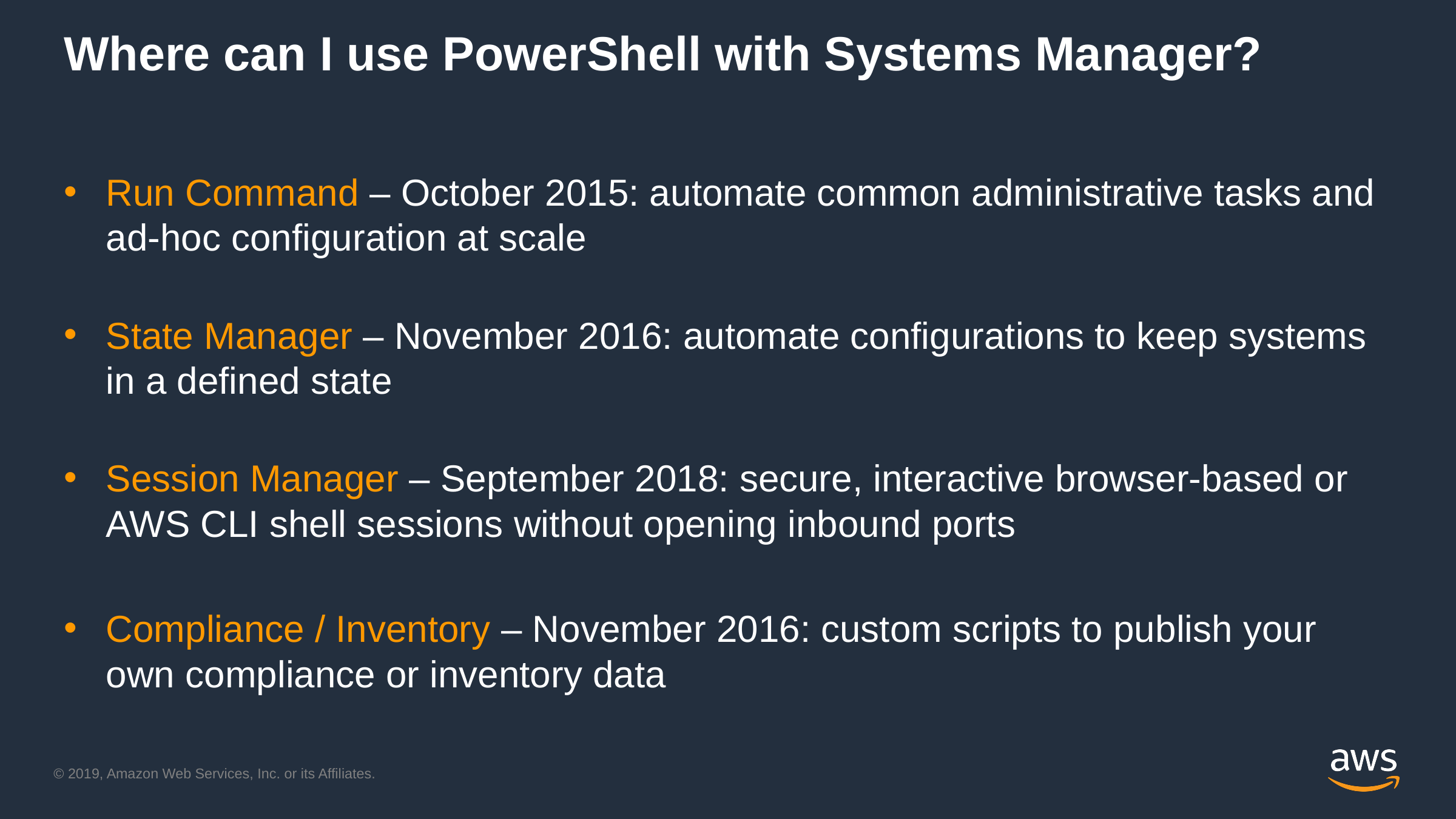

# Where can I use PowerShell with Systems Manager?
Run Command – October 2015: automate common administrative tasks and ad-hoc configuration at scale
State Manager – November 2016: automate configurations to keep systems in a defined state
Session Manager – September 2018: secure, interactive browser-based or AWS CLI shell sessions without opening inbound ports

Compliance / Inventory – November 2016: custom scripts to publish your own compliance or inventory data